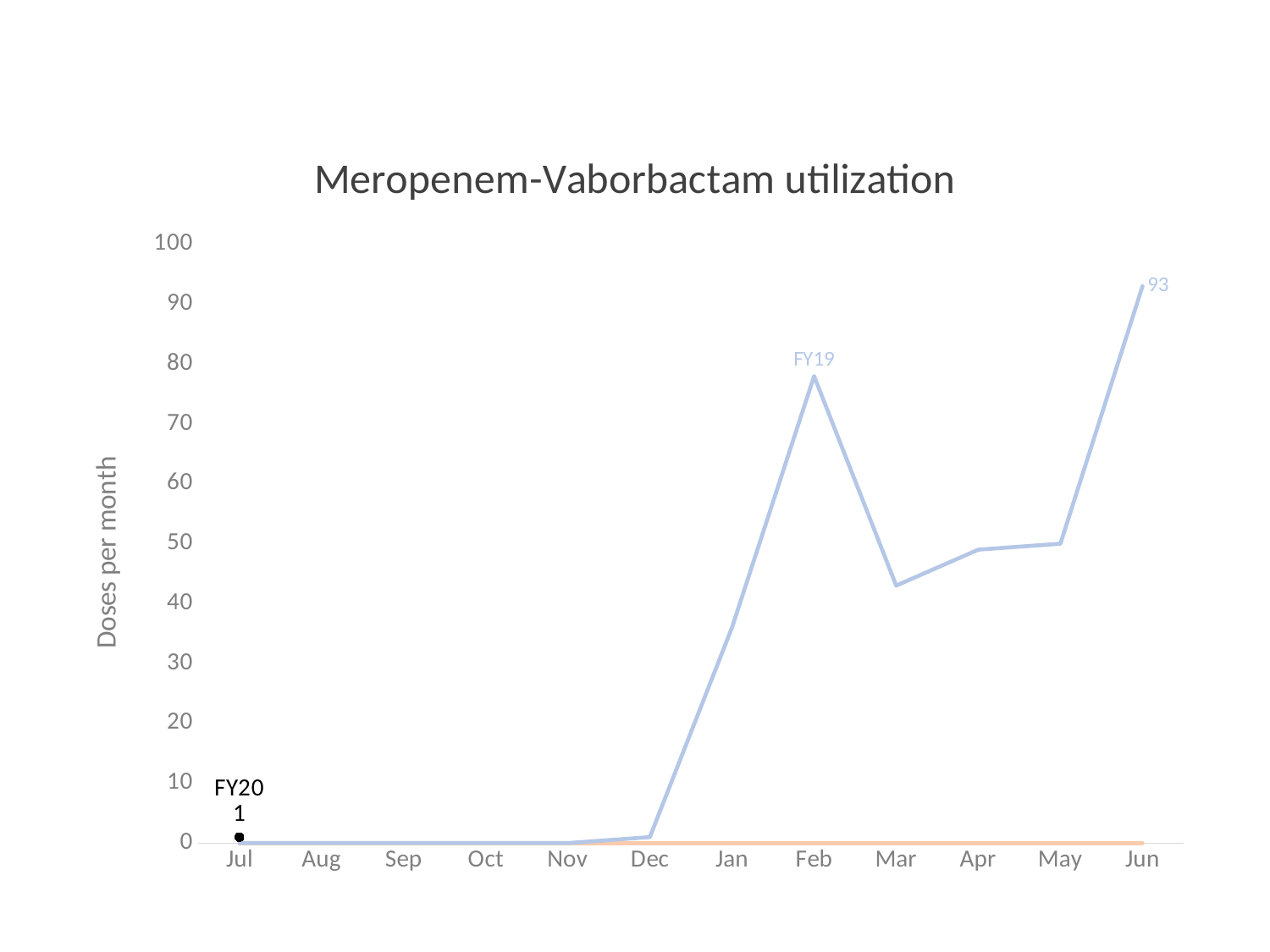

### Chart: Meropenem-Vaborbactam utilization

| Category | FY17 | FY18 | FY19 | FY20 |
|---|---|---|---|---|
| 43282 | 0.0 | 0.0 | 0.0 | 1.0 |
| 43313 | 0.0 | 0.0 | 0.0 | None |
| 43344 | 0.0 | 0.0 | 0.0 | None |
| 43374 | 0.0 | 0.0 | 0.0 | None |
| 43405 | 0.0 | 0.0 | 0.0 | None |
| 43435 | 0.0 | 0.0 | 1.0 | None |
| 43466 | 0.0 | 0.0 | 36.0 | None |
| 43497 | 0.0 | 0.0 | 78.0 | None |
| 43525 | 0.0 | 0.0 | 43.0 | None |
| 43556 | 0.0 | 0.0 | 49.0 | None |
| 43586 | 0.0 | 0.0 | 50.0 | None |
| 43617 | 0.0 | 0.0 | 93.0 | None |